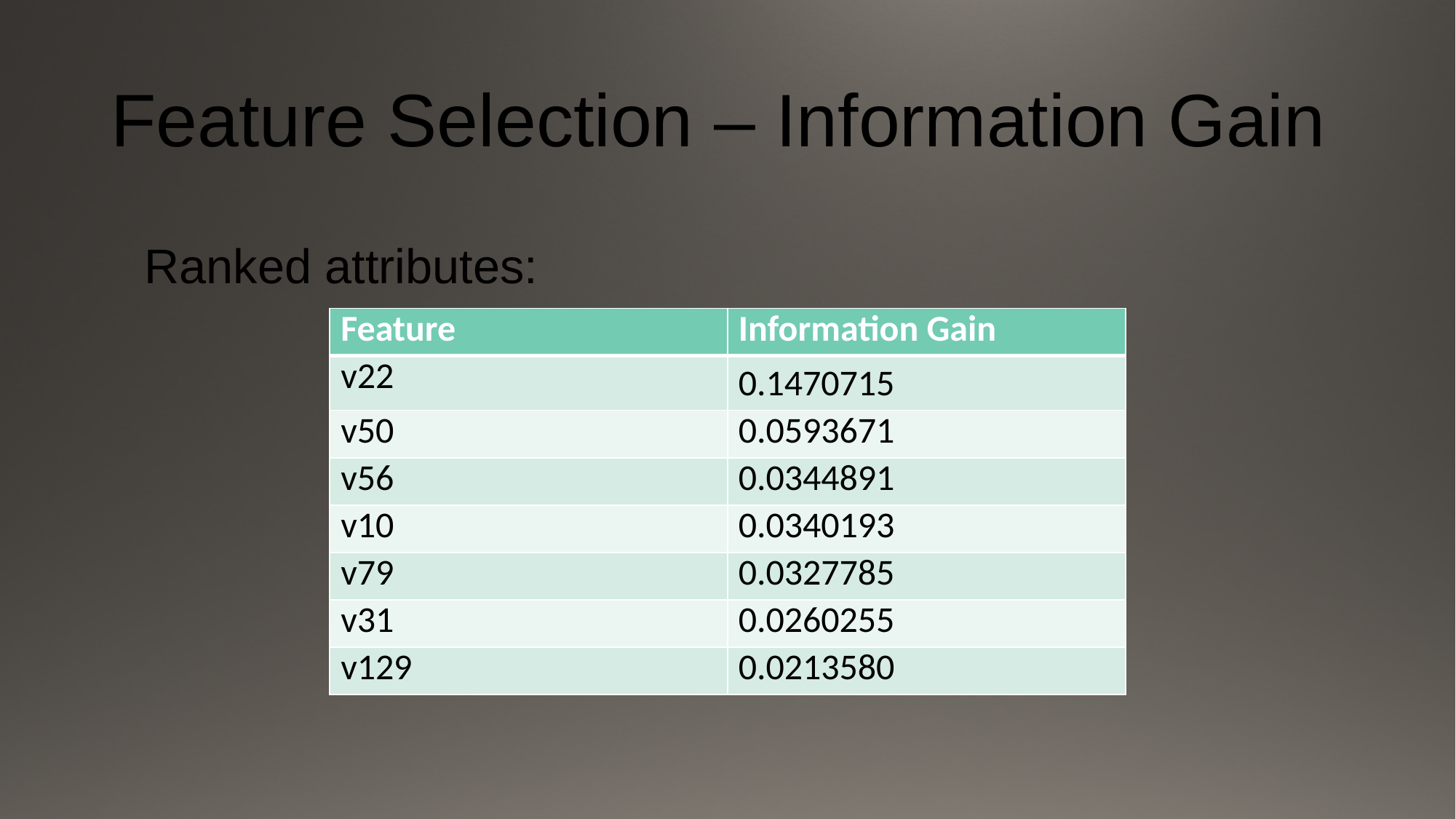

# Feature Selection – Information Gain
Ranked attributes:
| Feature | Information Gain |
| --- | --- |
| v22 | 0.1470715 |
| v50 | 0.0593671 |
| v56 | 0.0344891 |
| v10 | 0.0340193 |
| v79 | 0.0327785 |
| v31 | 0.0260255 |
| v129 | 0.0213580 |